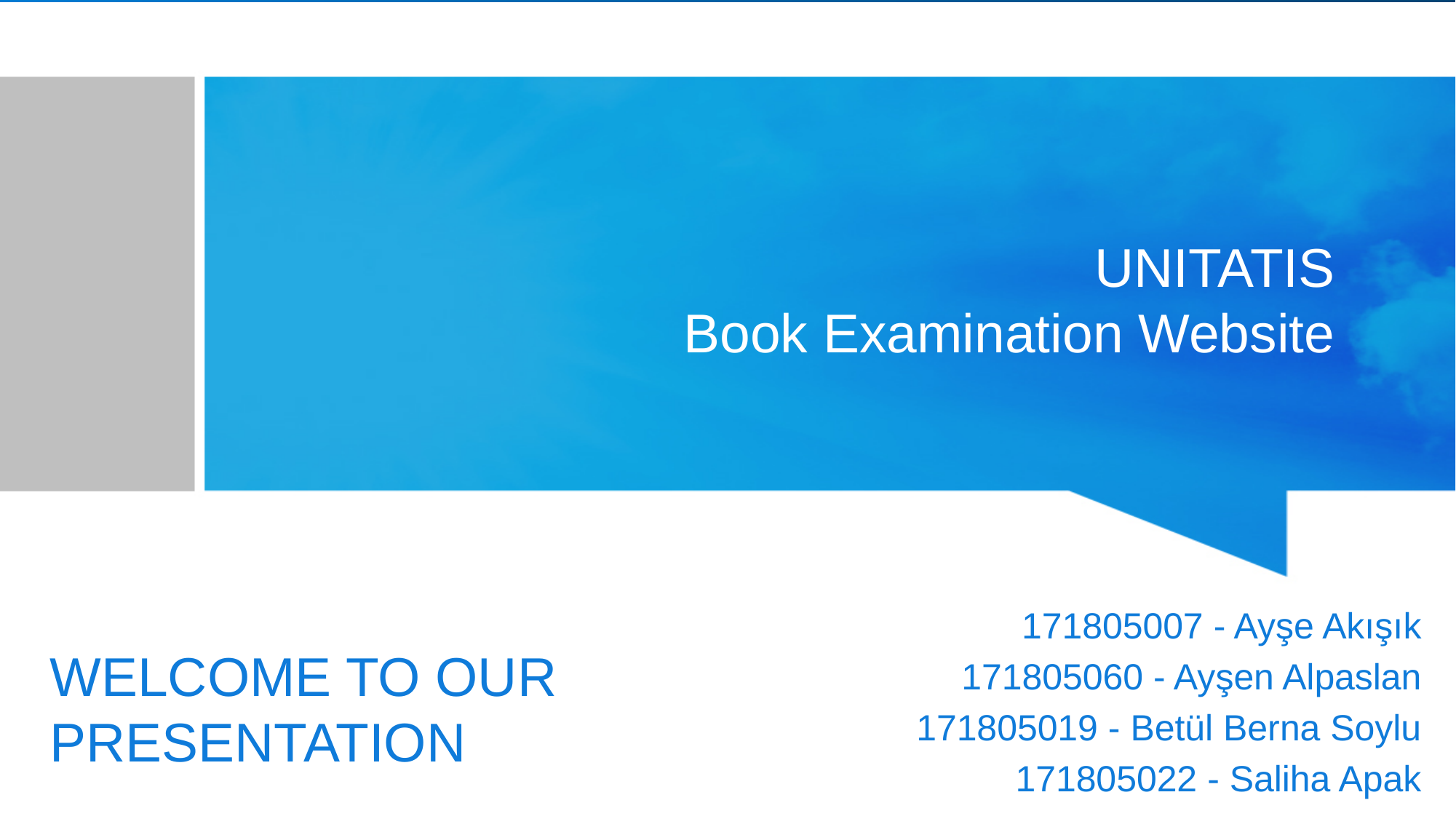

# UNITATIS Book Examination Website
171805007 - Ayşe Akışık
171805060 - Ayşen Alpaslan
171805019 - Betül Berna Soylu
171805022 - Saliha Apak
WELCOME TO OUR PRESENTATION